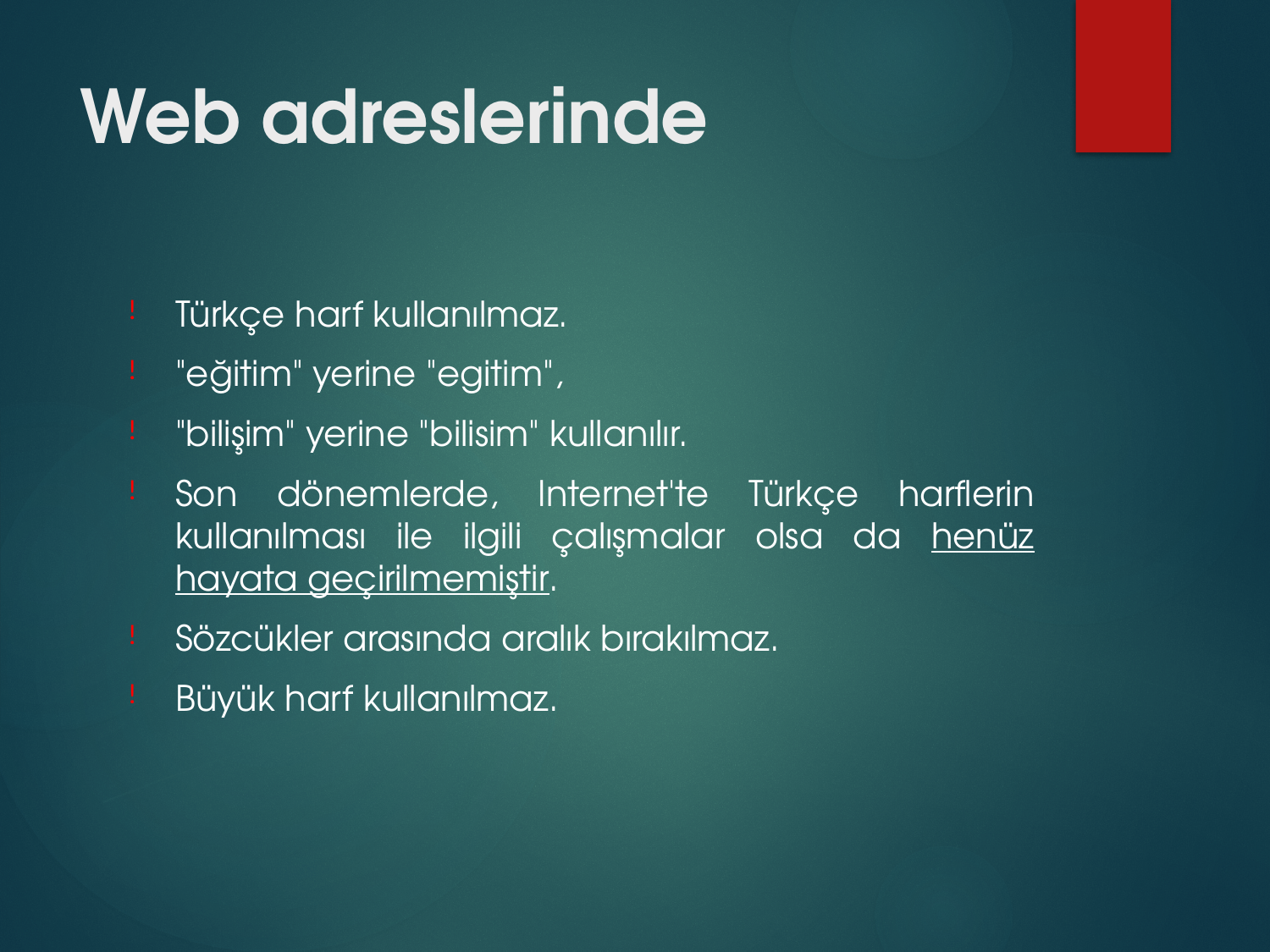

# Web adreslerinde
Türkçe harf kullanılmaz.
"eğitim" yerine "egitim",
"bilişim" yerine "bilisim" kullanılır.
Son dönemlerde, Internet'te Türkçe harflerin kullanılması ile ilgili çalışmalar olsa da henüz hayata geçirilmemiştir.
Sözcükler arasında aralık bırakılmaz.
Büyük harf kullanılmaz.